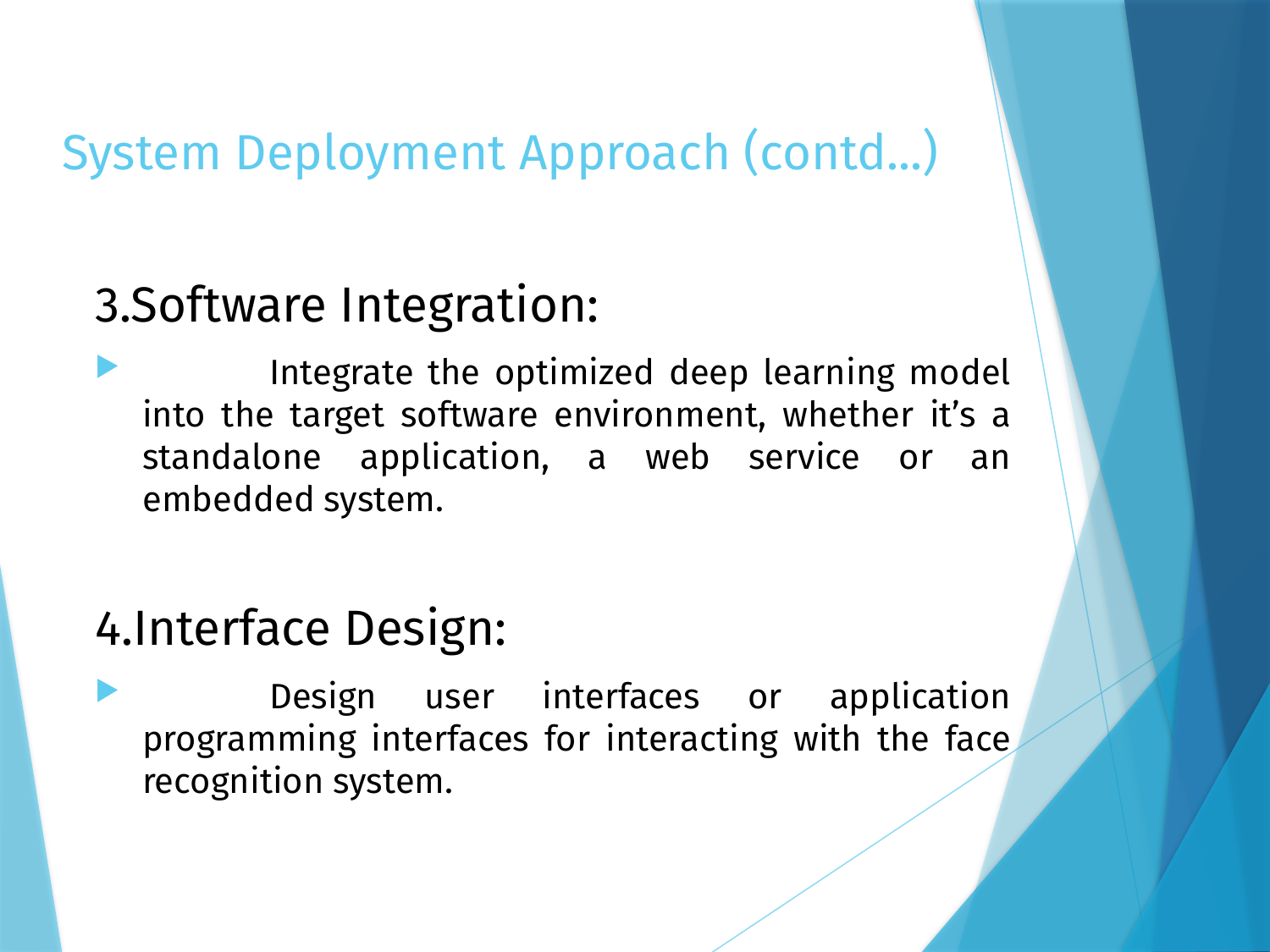

# System Deployment Approach (contd...)
3.Software Integration:
	Integrate the optimized deep learning model into the target software environment, whether it’s a standalone application, a web service or an embedded system.

4.Interface Design:
	Design user interfaces or application programming interfaces for interacting with the face recognition system.